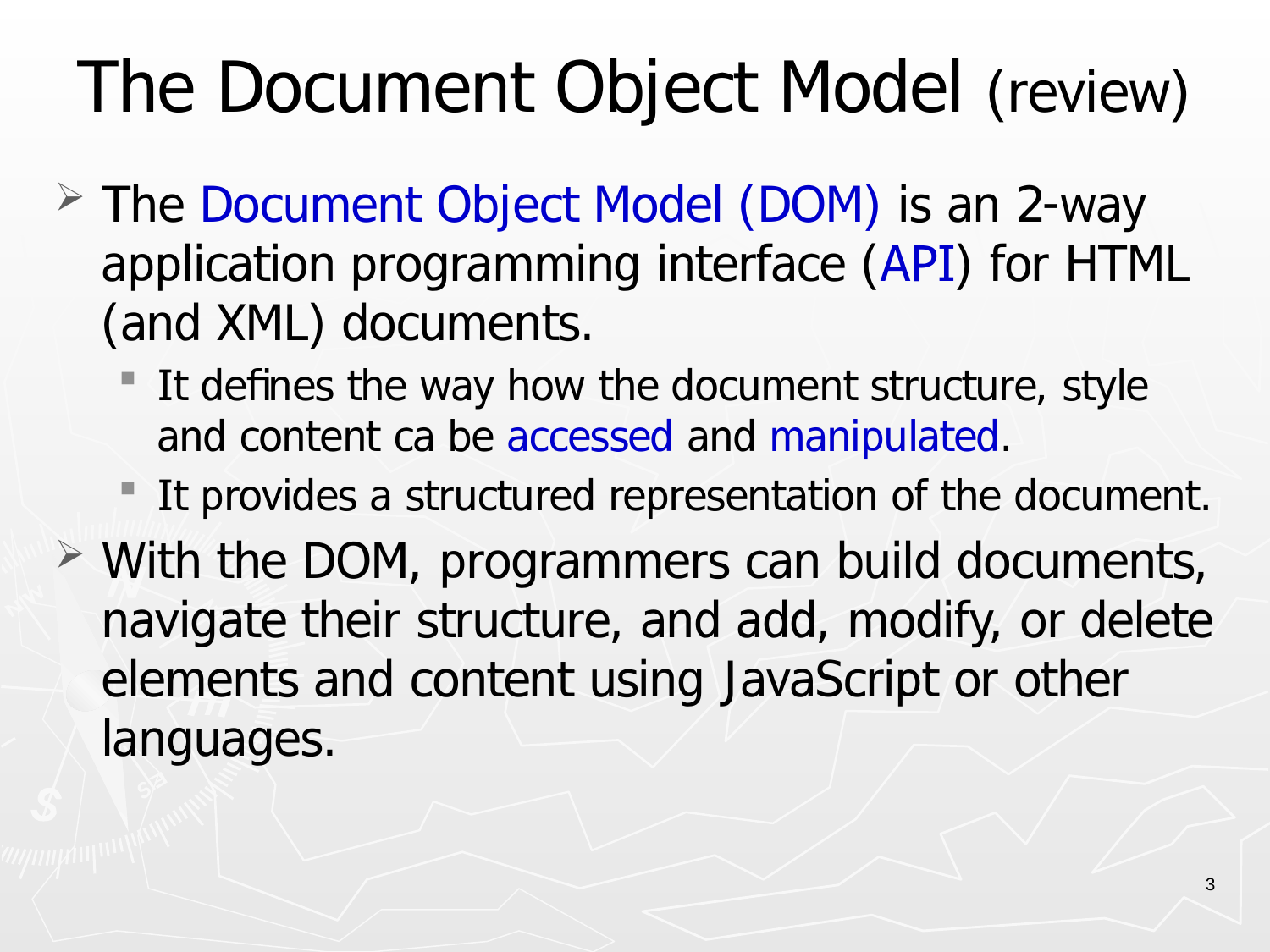

# The Document Object Model (review)
The Document Object Model (DOM) is an 2-way application programming interface (API) for HTML (and XML) documents.
It defines the way how the document structure, style and content ca be accessed and manipulated.
It provides a structured representation of the document.
With the DOM, programmers can build documents, navigate their structure, and add, modify, or delete elements and content using JavaScript or other languages.
3